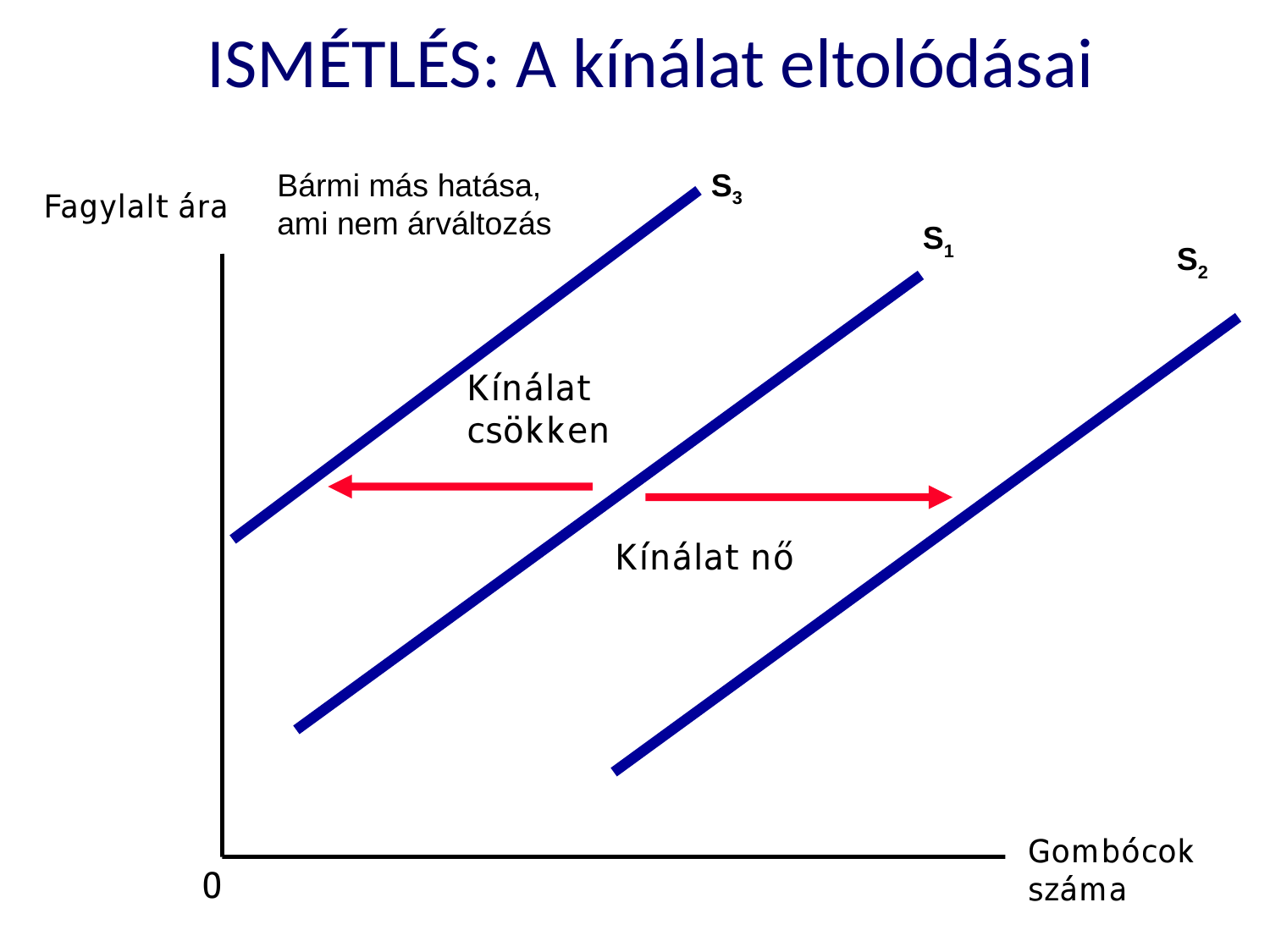

# ISMÉTLÉS: A kínálat eltolódásai
S3

Bármi más hatása, ami nem árváltozás
Fagylalt ára
S1
S2

Kínálat csökken

Kínálat nő
Gombócok száma
0